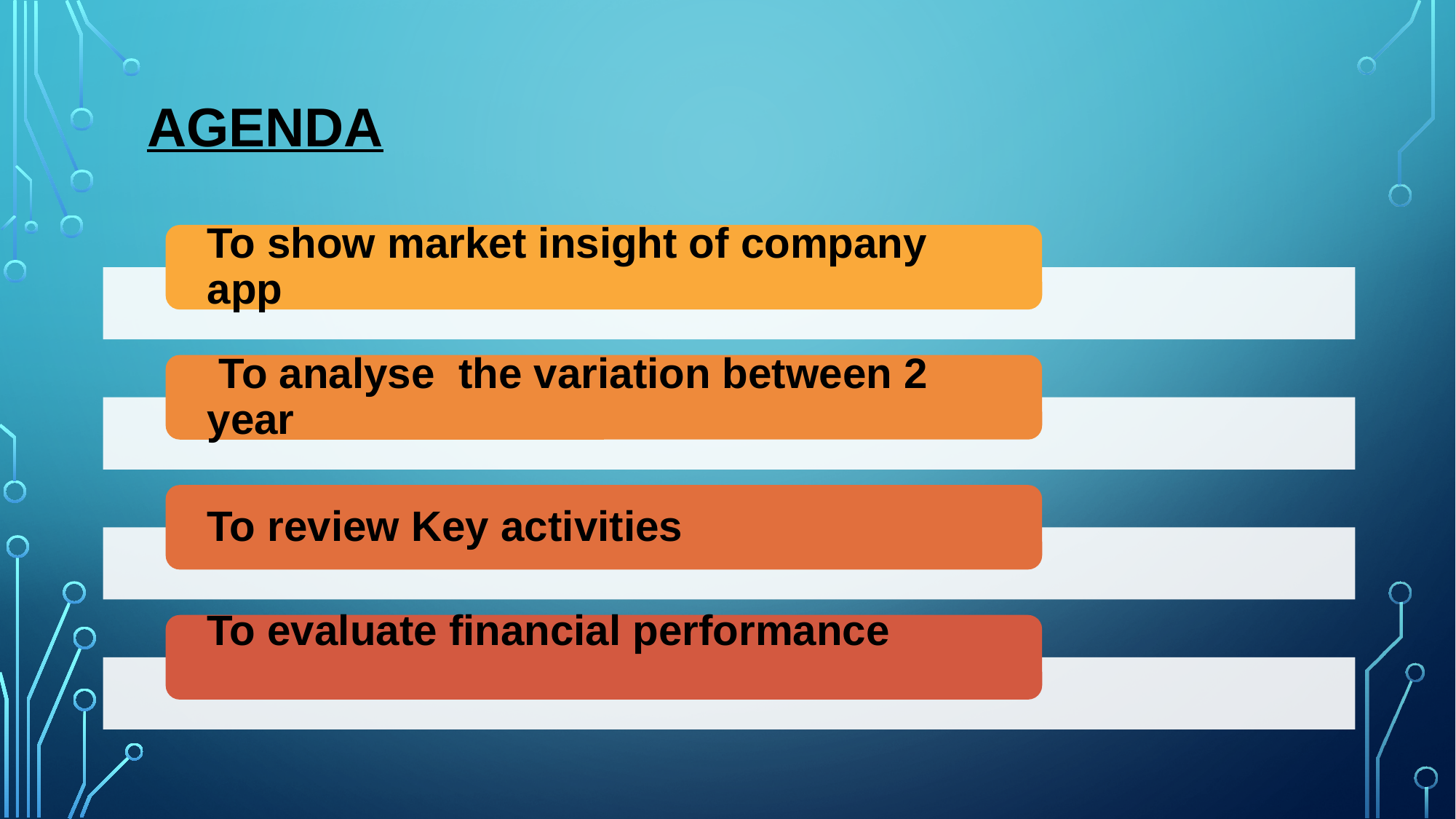

# Agenda
To show market insight of company app
 To analyse  the variation between 2 year
To review Key activities
To evaluate financial performance